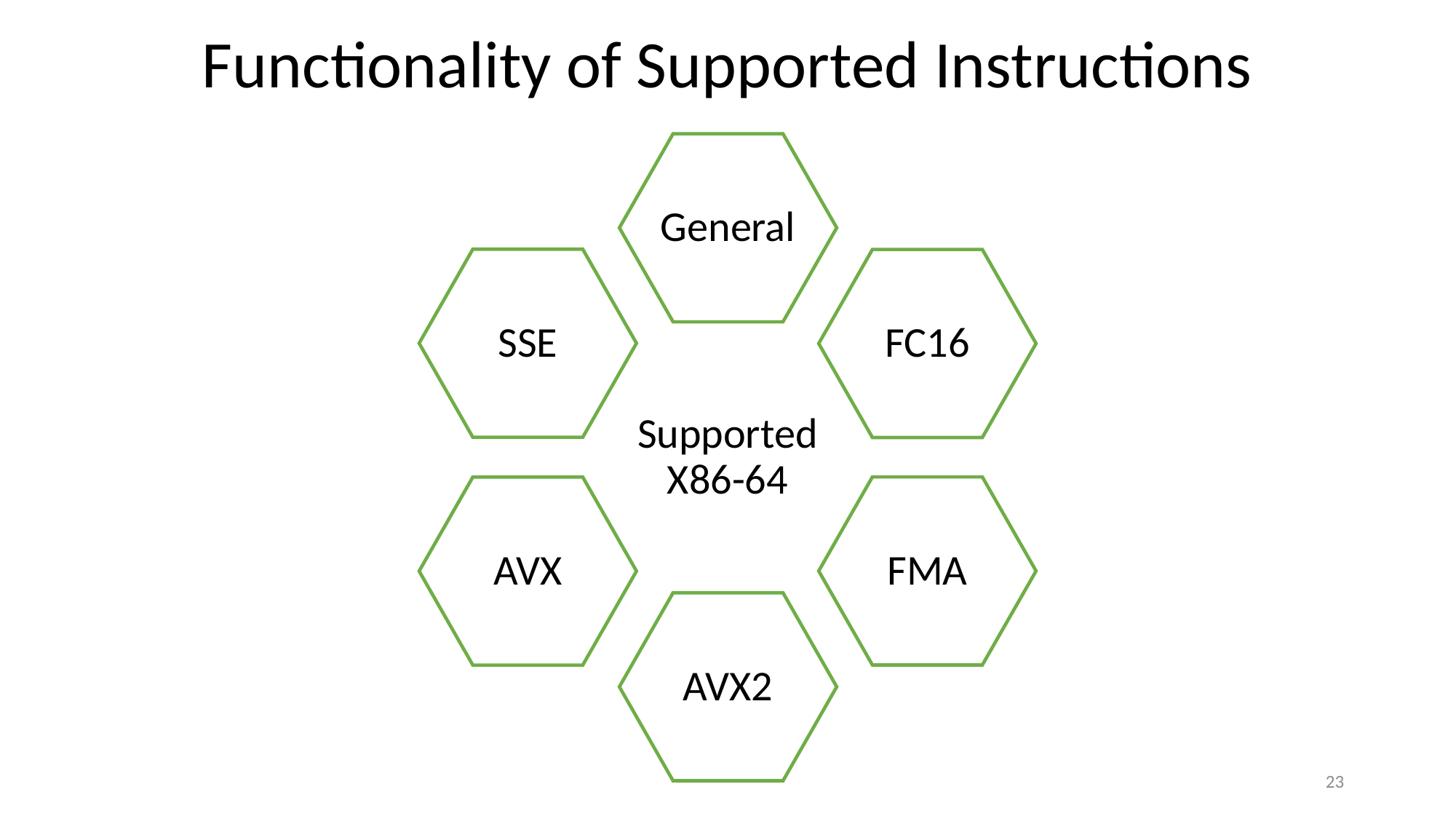

# Functionality of Supported Instructions
Supported X86-64
General
FC16
FMA
AVX2
AVX
SSE
23